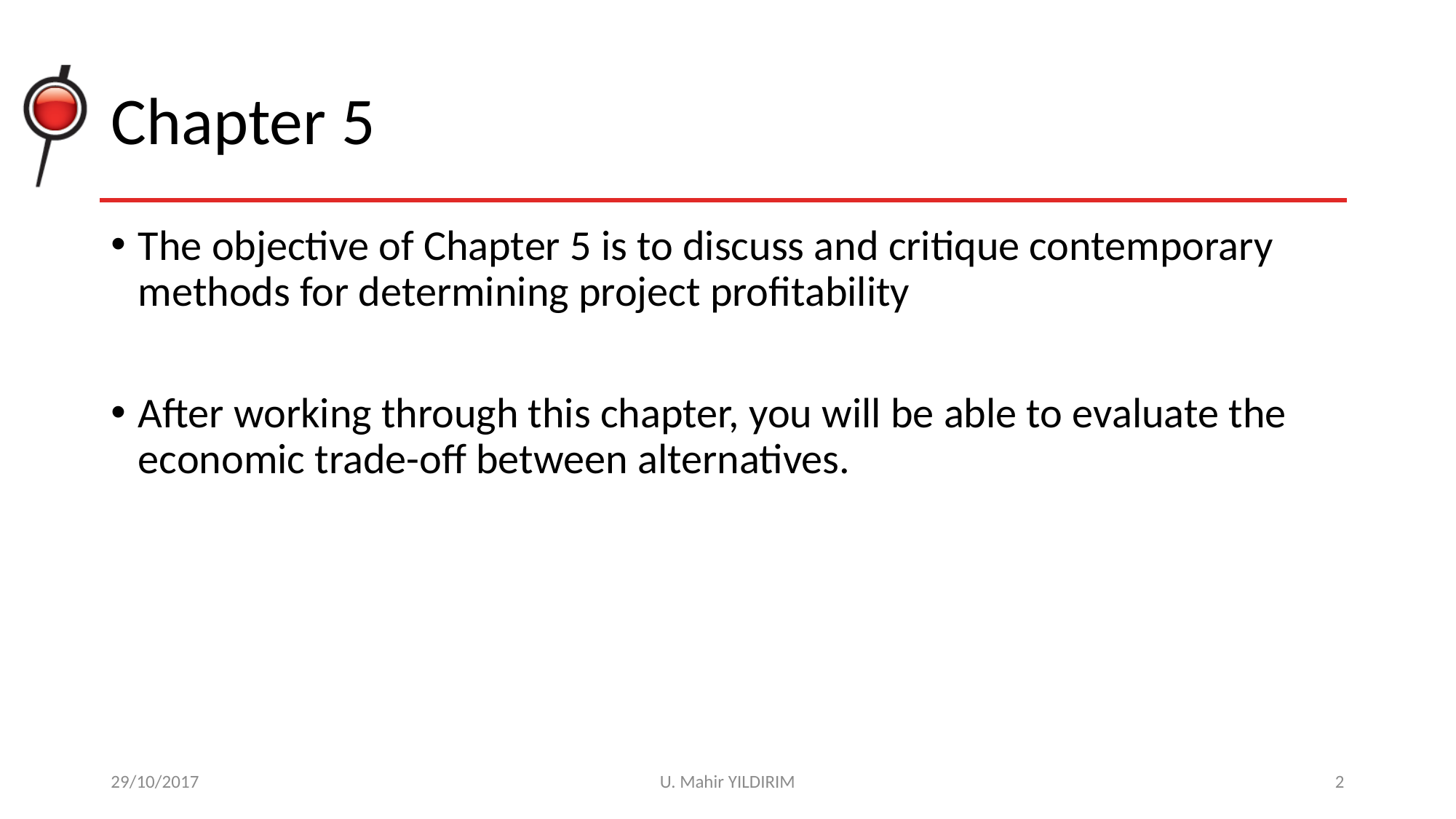

# Chapter 5
The objective of Chapter 5 is to discuss and critique contemporary methods for determining project profitability

After working through this chapter, you will be able to evaluate the economic trade-off between alternatives.
29/10/2017
U. Mahir YILDIRIM
2